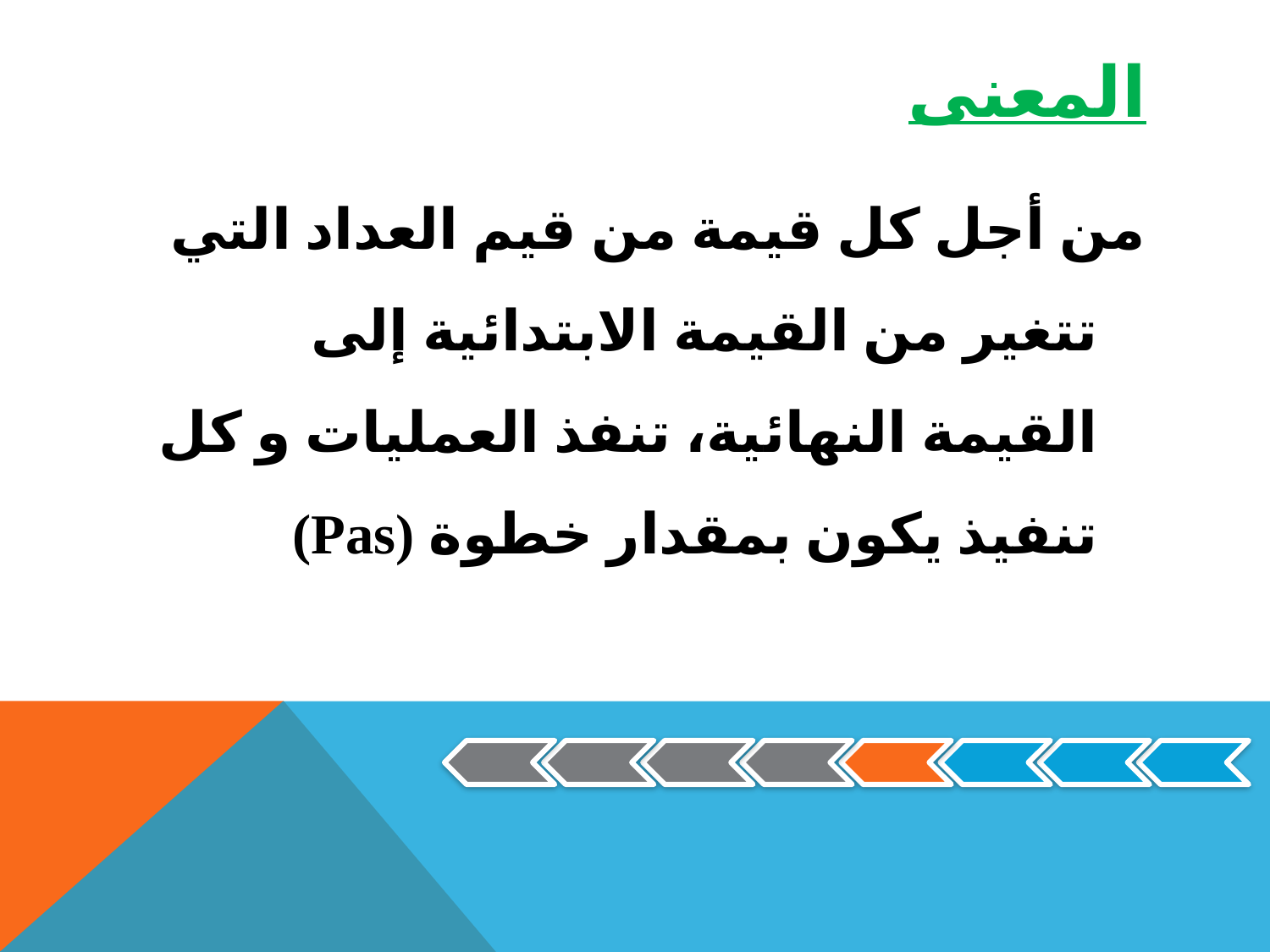

# المعنى
	من أجل كل قيمة من قيم العداد التي تتغير من القيمة الابتدائية إلى القيمة النهائية، تنفذ العمليات و كل تنفيذ يكون بمقدار خطوة (Pas)